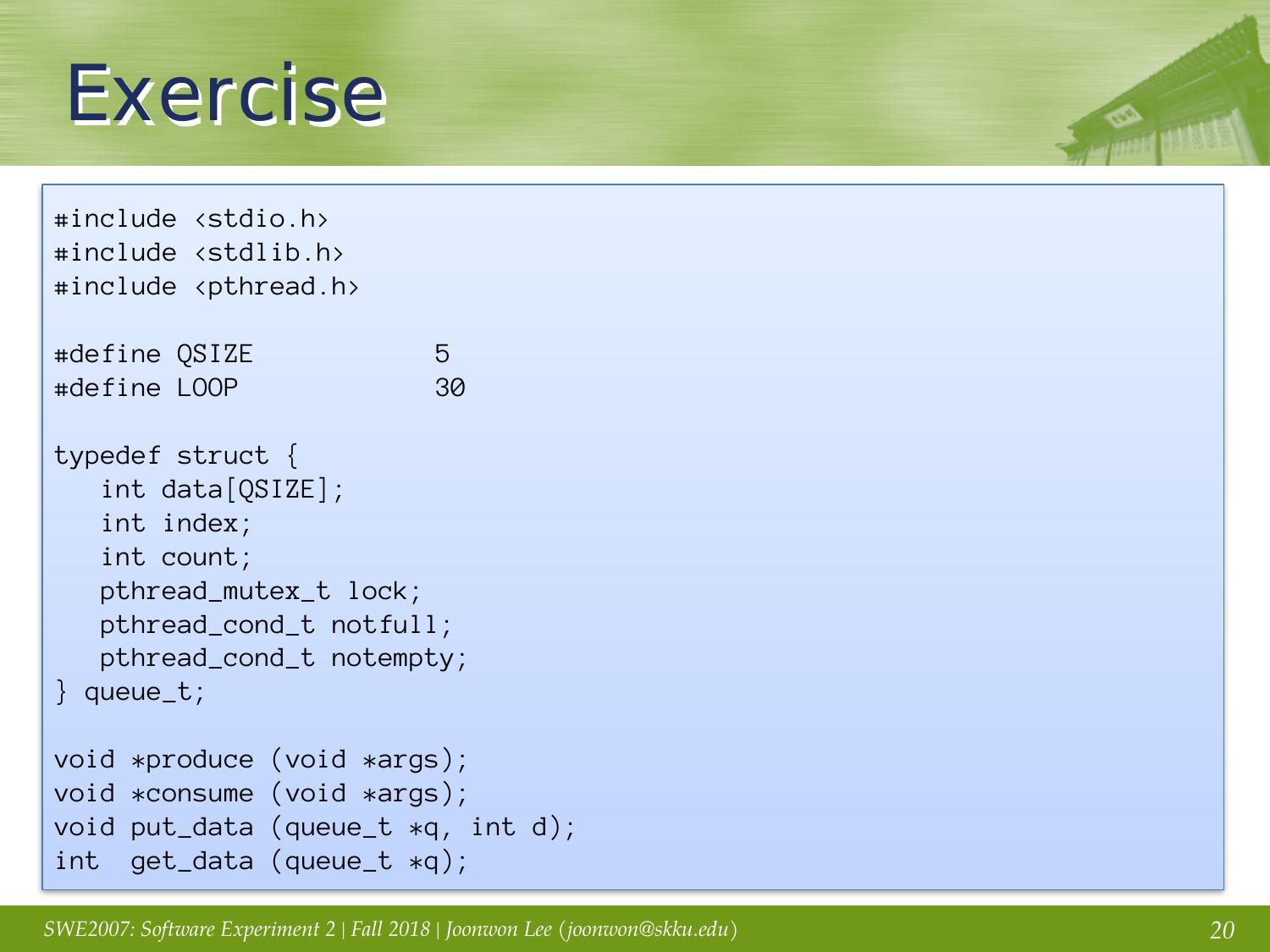

# Exercise
#include <stdio.h>
#include <stdlib.h>
#include <pthread.h>

#define QSIZE		5
#define LOOP		30

typedef struct {
   int data[QSIZE];
   int index;
   int count;
   pthread_mutex_t lock;
   pthread_cond_t notfull;
   pthread_cond_t notempty;
} queue_t;

void *produce (void *args);
void *consume (void *args);
void put_data (queue_t *q, int d);
int  get_data (queue_t *q);